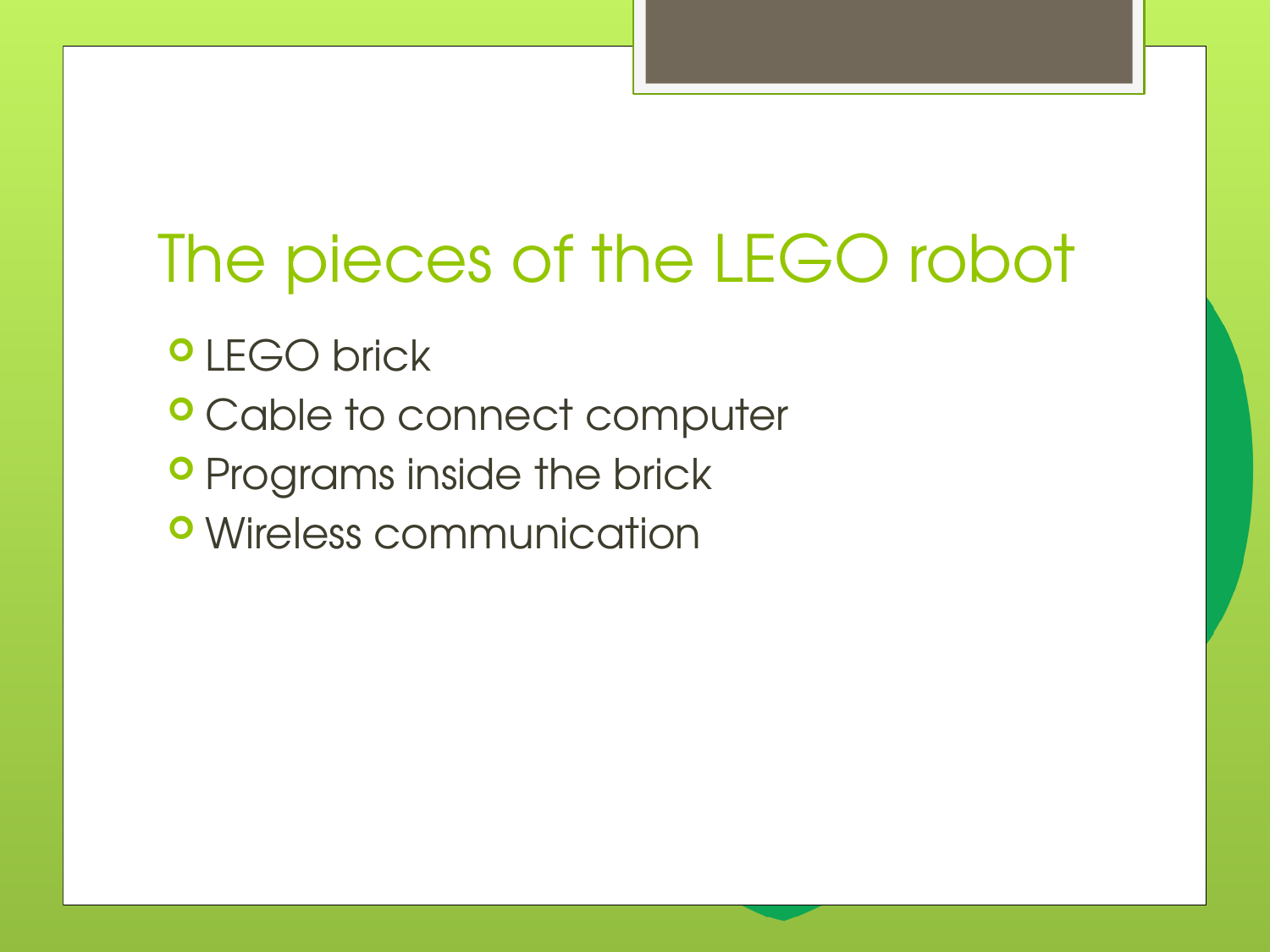

# The pieces of the LEGO robot
LEGO brick
Cable to connect computer
Programs inside the brick
Wireless communication